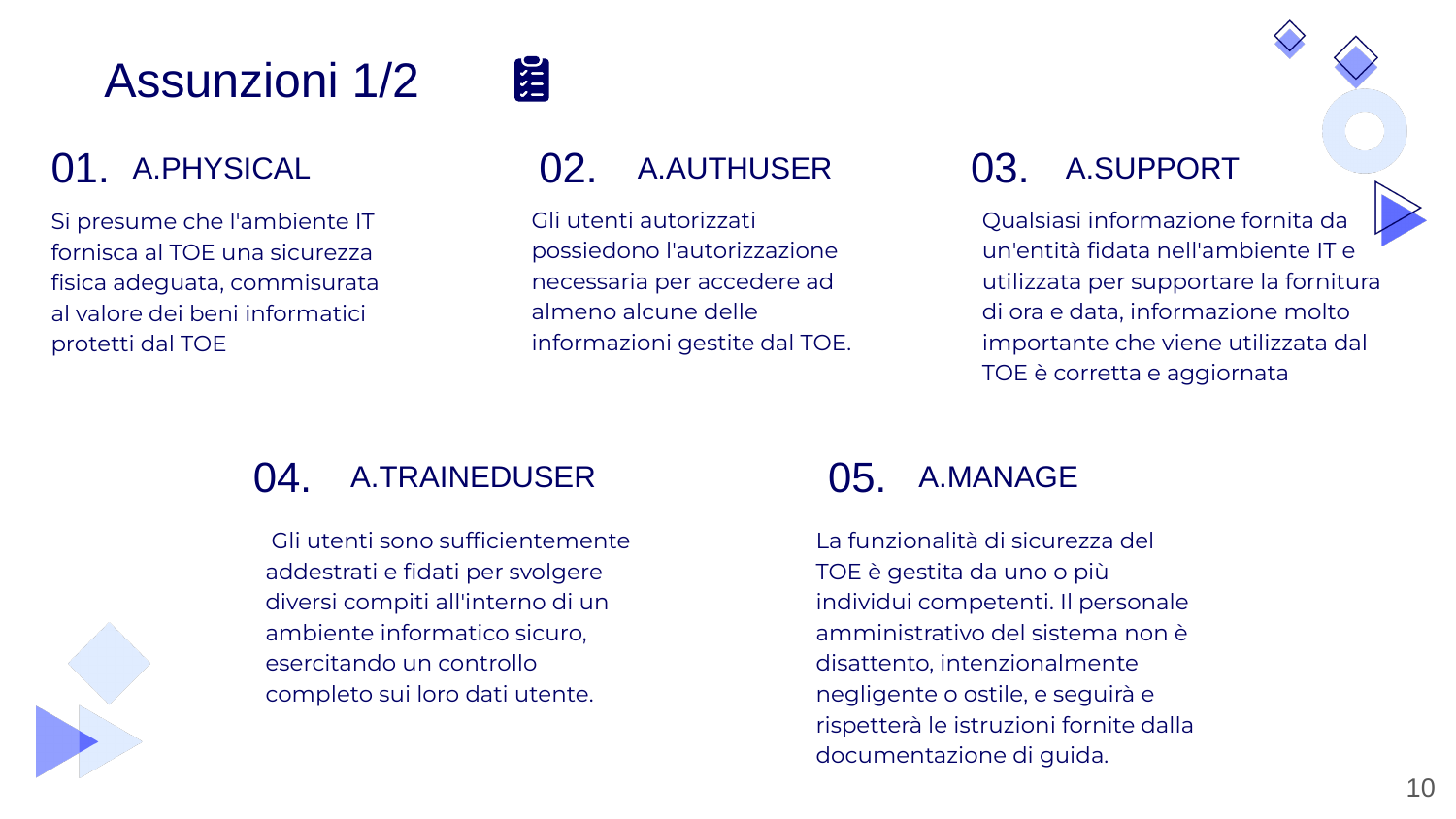

Assunzioni 1/2

01.
02.
03.
A.PHYSICAL
A.AUTHUSER
A.SUPPORT
Gli utenti autorizzati possiedono l'autorizzazione necessaria per accedere ad almeno alcune delle informazioni gestite dal TOE.

Qualsiasi informazione fornita da un'entità fidata nell'ambiente IT e utilizzata per supportare la fornitura di ora e data, informazione molto importante che viene utilizzata dal TOE è corretta e aggiornata

Si presume che l'ambiente IT fornisca al TOE una sicurezza fisica adeguata, commisurata al valore dei beni informatici protetti dal TOE
04.
05.
A.TRAINEDUSER
A.MANAGE
 Gli utenti sono sufficientemente addestrati e fidati per svolgere diversi compiti all'interno di un ambiente informatico sicuro, esercitando un controllo completo sui loro dati utente.
La funzionalità di sicurezza del TOE è gestita da uno o più individui competenti. Il personale amministrativo del sistema non è disattento, intenzionalmente negligente o ostile, e seguirà e rispetterà le istruzioni fornite dalla documentazione di guida.

10